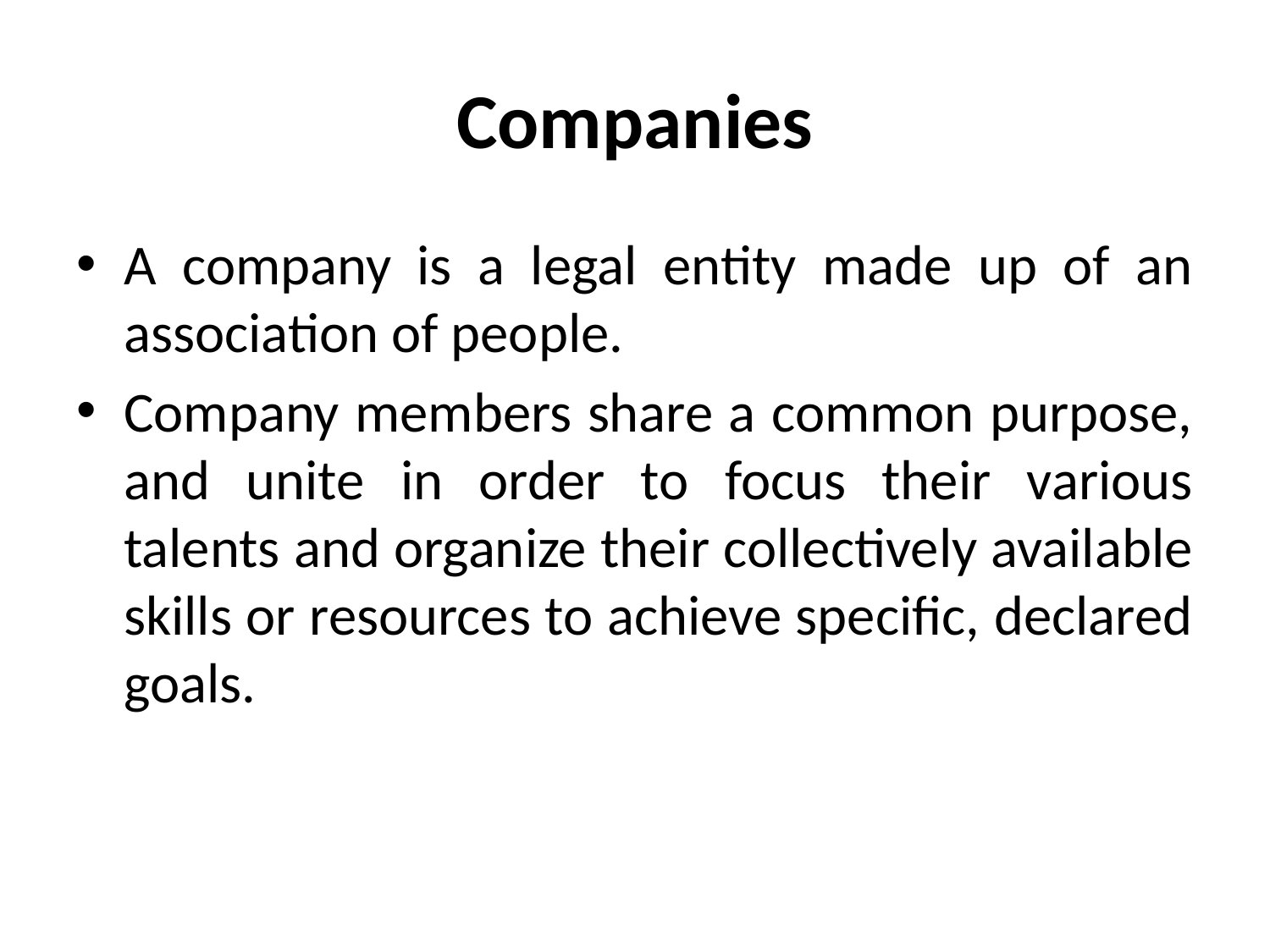

# Companies
A company is a legal entity made up of an association of people.
Company members share a common purpose, and unite in order to focus their various talents and organize their collectively available skills or resources to achieve specific, declared goals.